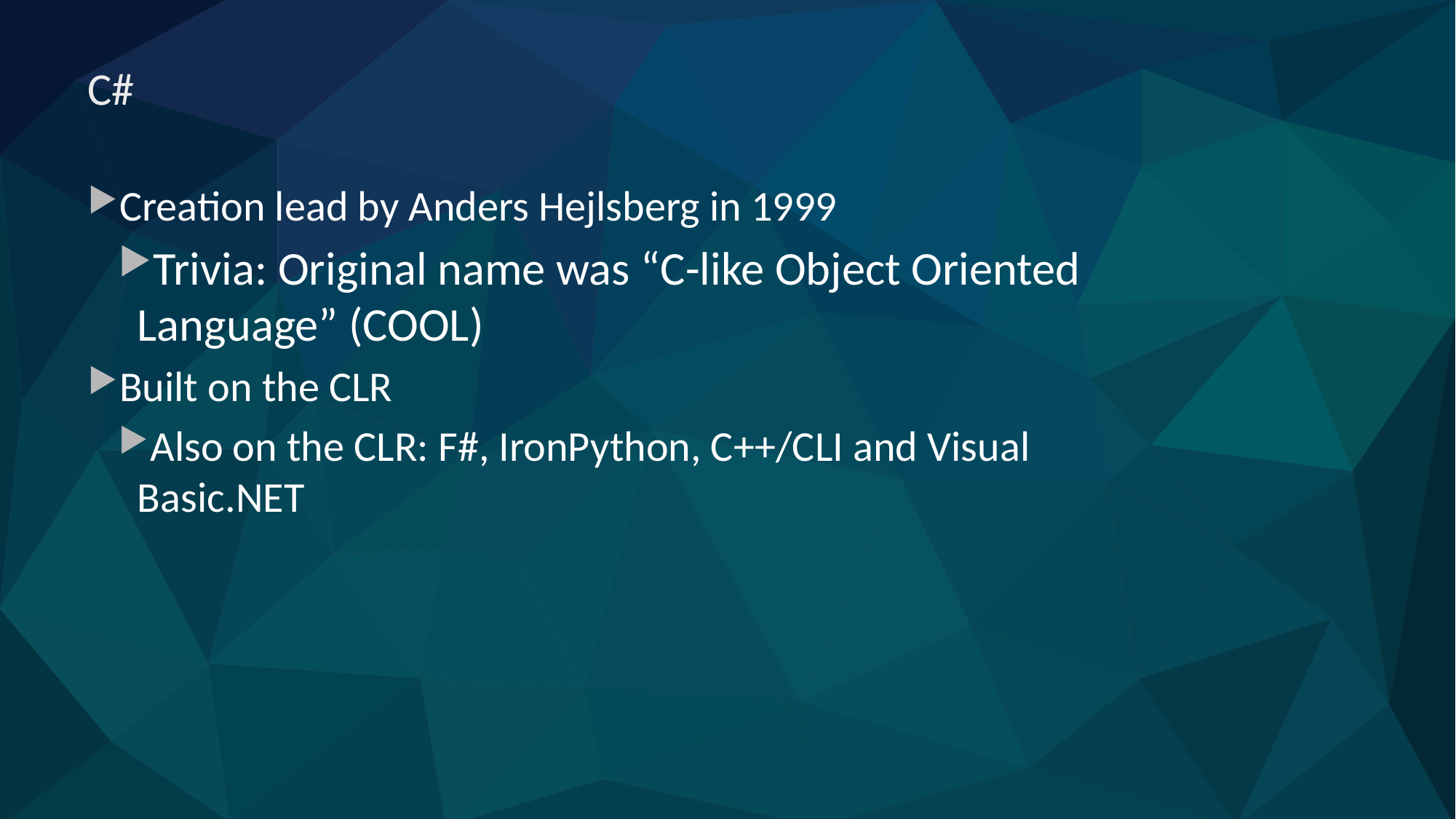

# C#
Creation lead by Anders Hejlsberg in 1999
Trivia: Original name was “C-like Object Oriented Language” (COOL)
Built on the CLR
Also on the CLR: F#, IronPython, C++/CLI and Visual Basic.NET